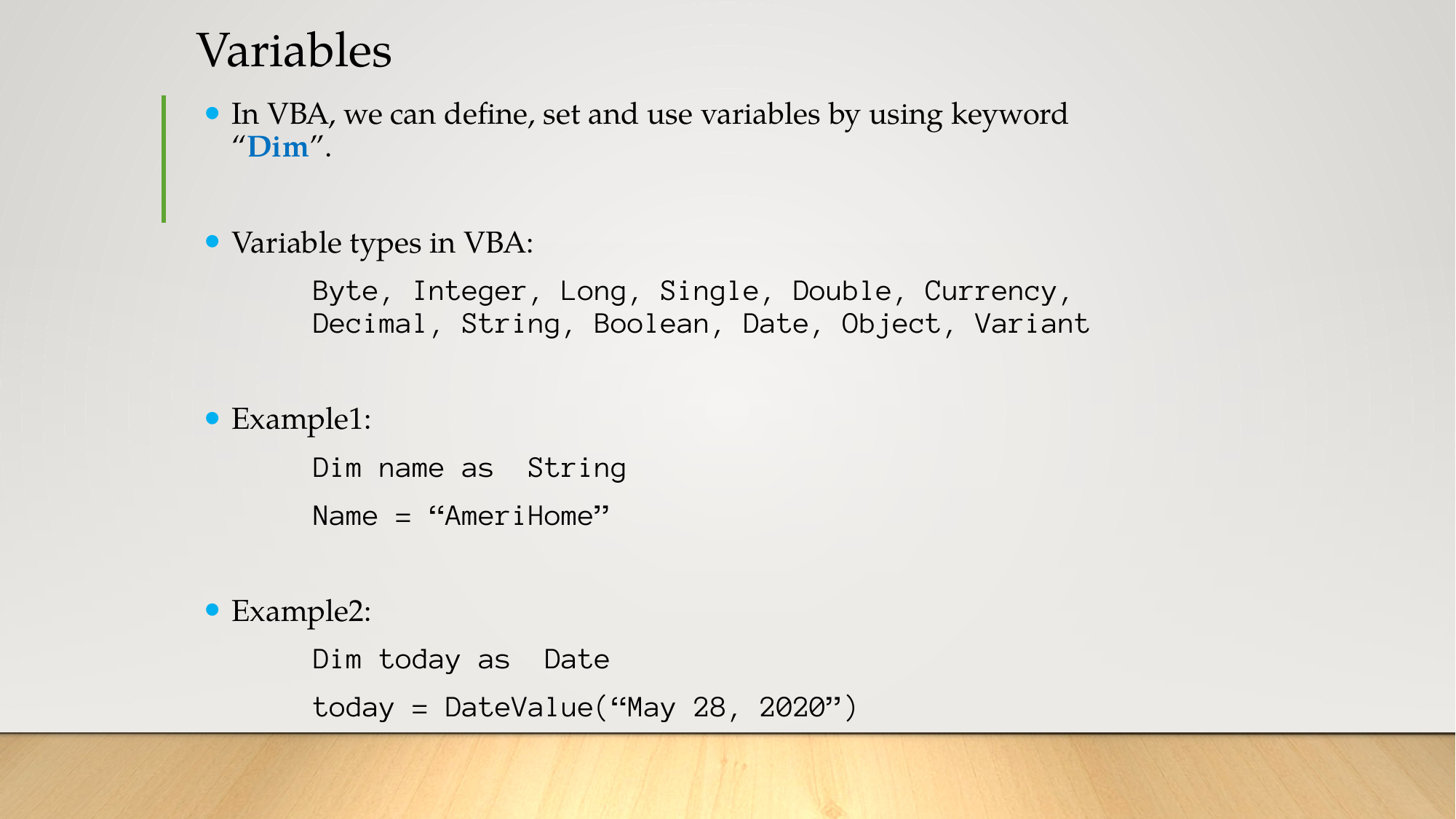

# Variables
In VBA, we can define, set and use variables by using keyword “Dim”.

Variable types in VBA:
	Byte, Integer, Long, Single, Double, Currency, 	Decimal, String, Boolean, Date, Object, Variant

Example1:
	Dim name as  String
	Name = “AmeriHome”

Example2:
	Dim today as  Date
	today = DateValue(“May 28, 2020”)